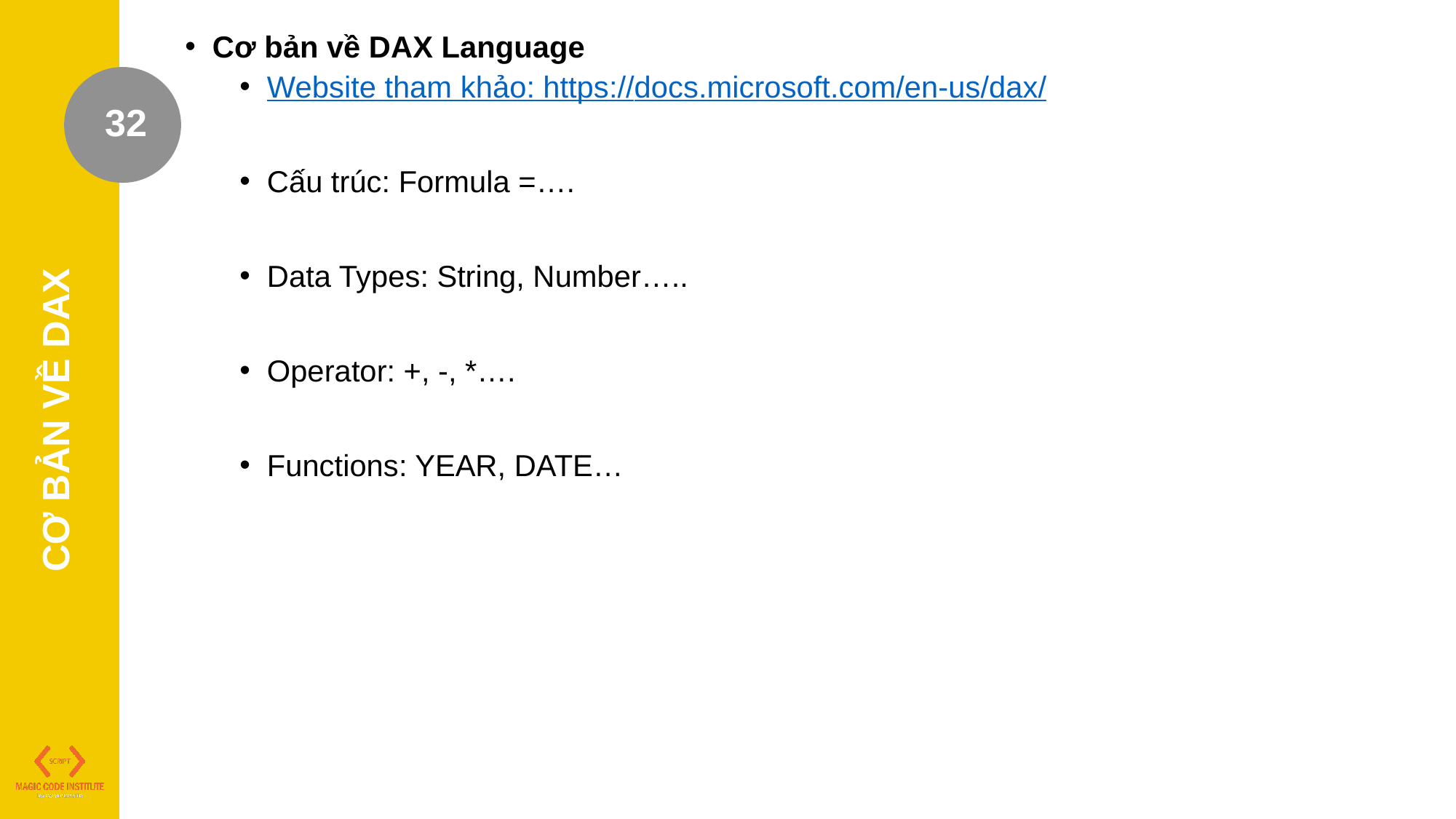

Cơ bản về DAX Language
Website tham khảo: https://docs.microsoft.com/en-us/dax/

Cấu trúc: Formula =….

Data Types: String, Number…..

Operator: +, -, *….

Functions: YEAR, DATE…

32
CƠ BẢN VỀ DAX